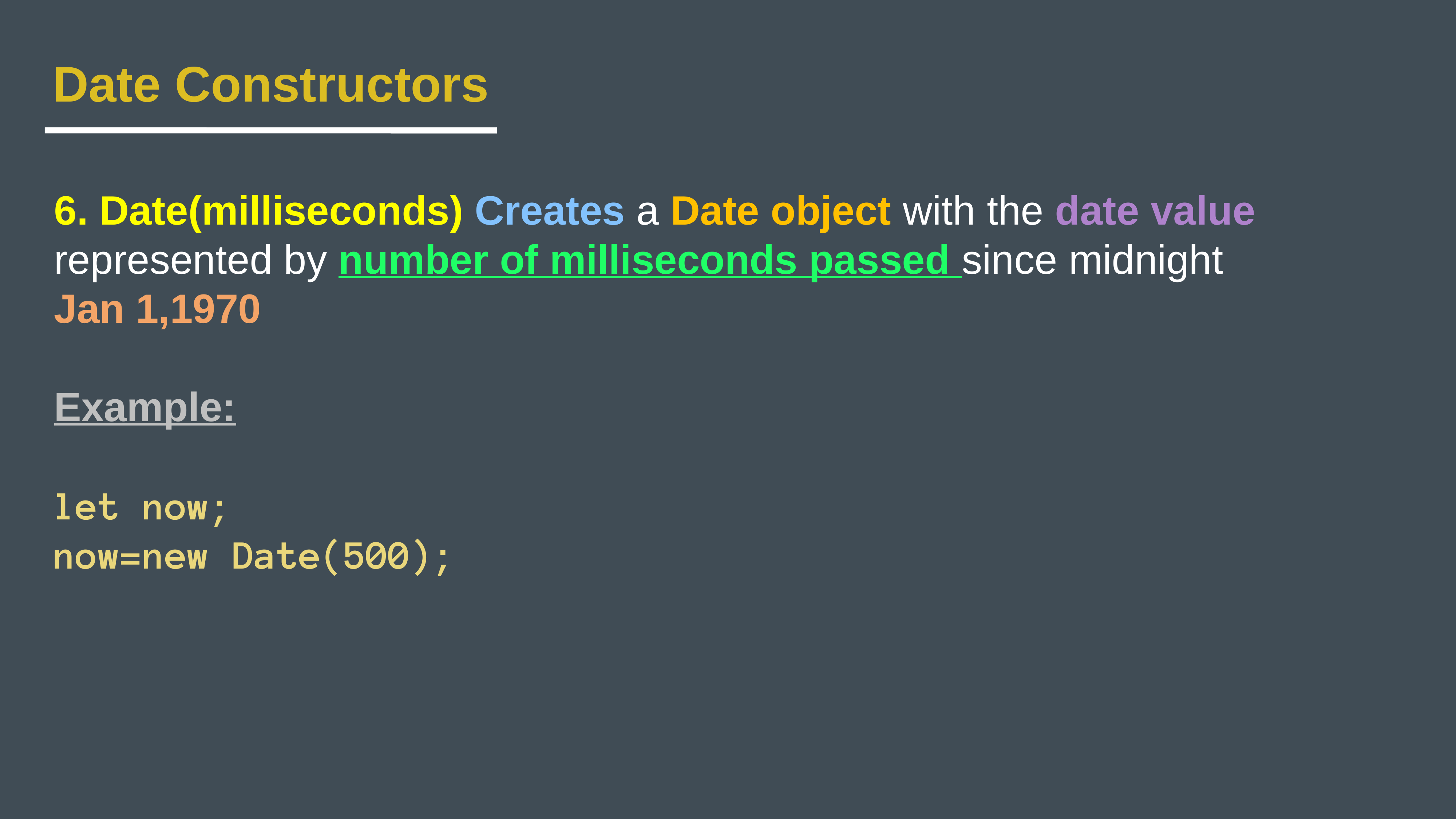

Date Constructors
6. Date(milliseconds) Creates a Date object with the date value represented by number of milliseconds passed since midnight
Jan 1,1970

Example:

let now;
now=new Date(500);